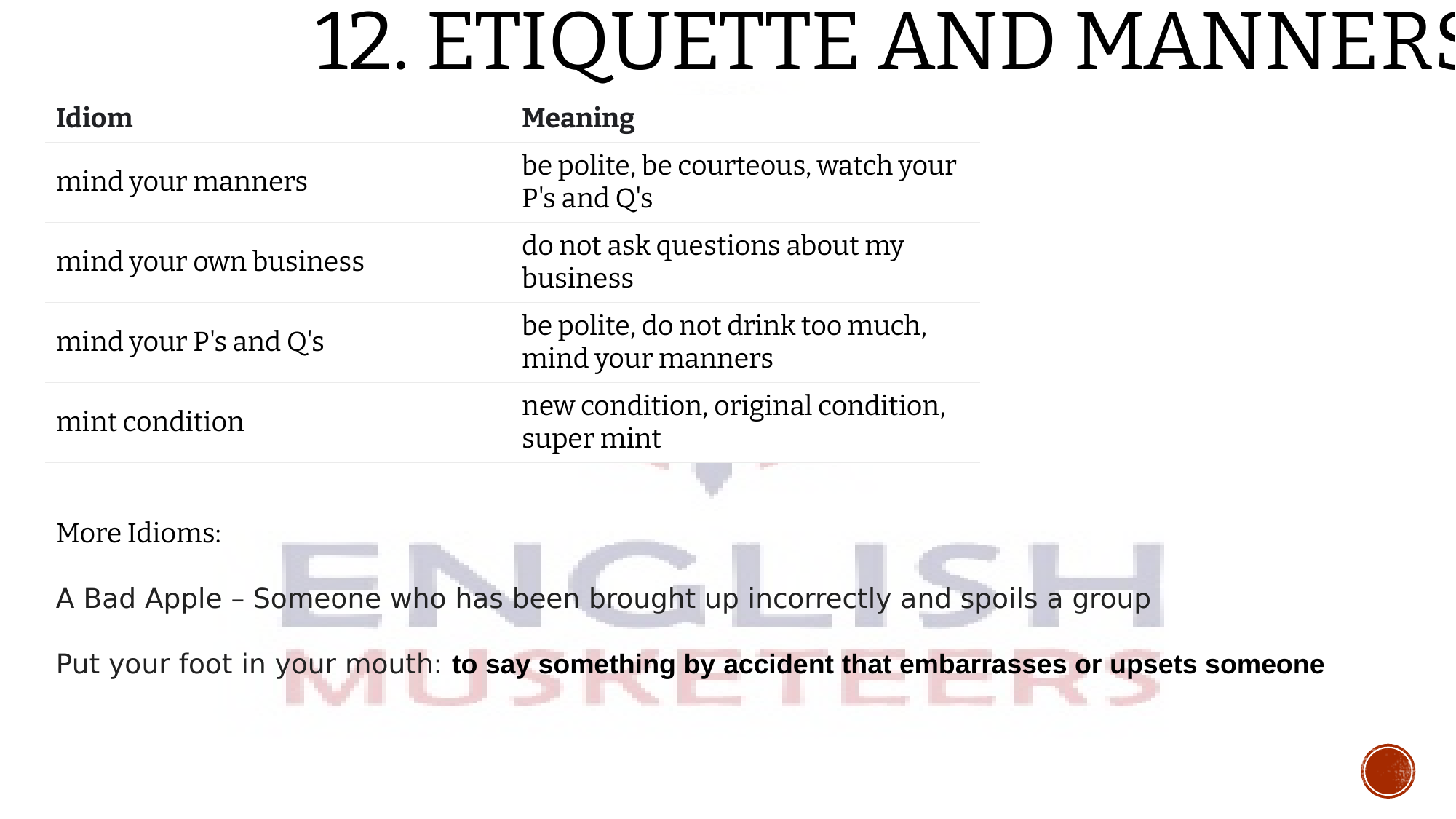

# 12. Etiquette and Manners
| Idiom | Meaning |
| --- | --- |
| mind your manners | be polite, be courteous, watch your P's and Q's |
| mind your own business | do not ask questions about my business |
| mind your P's and Q's | be polite, do not drink too much, mind your manners |
| mint condition | new condition, original condition, super mint |
More Idioms:

A Bad Apple – Someone who has been brought up incorrectly and spoils a group

Put your foot in your mouth: to say something by accident that embarrasses or upsets someone